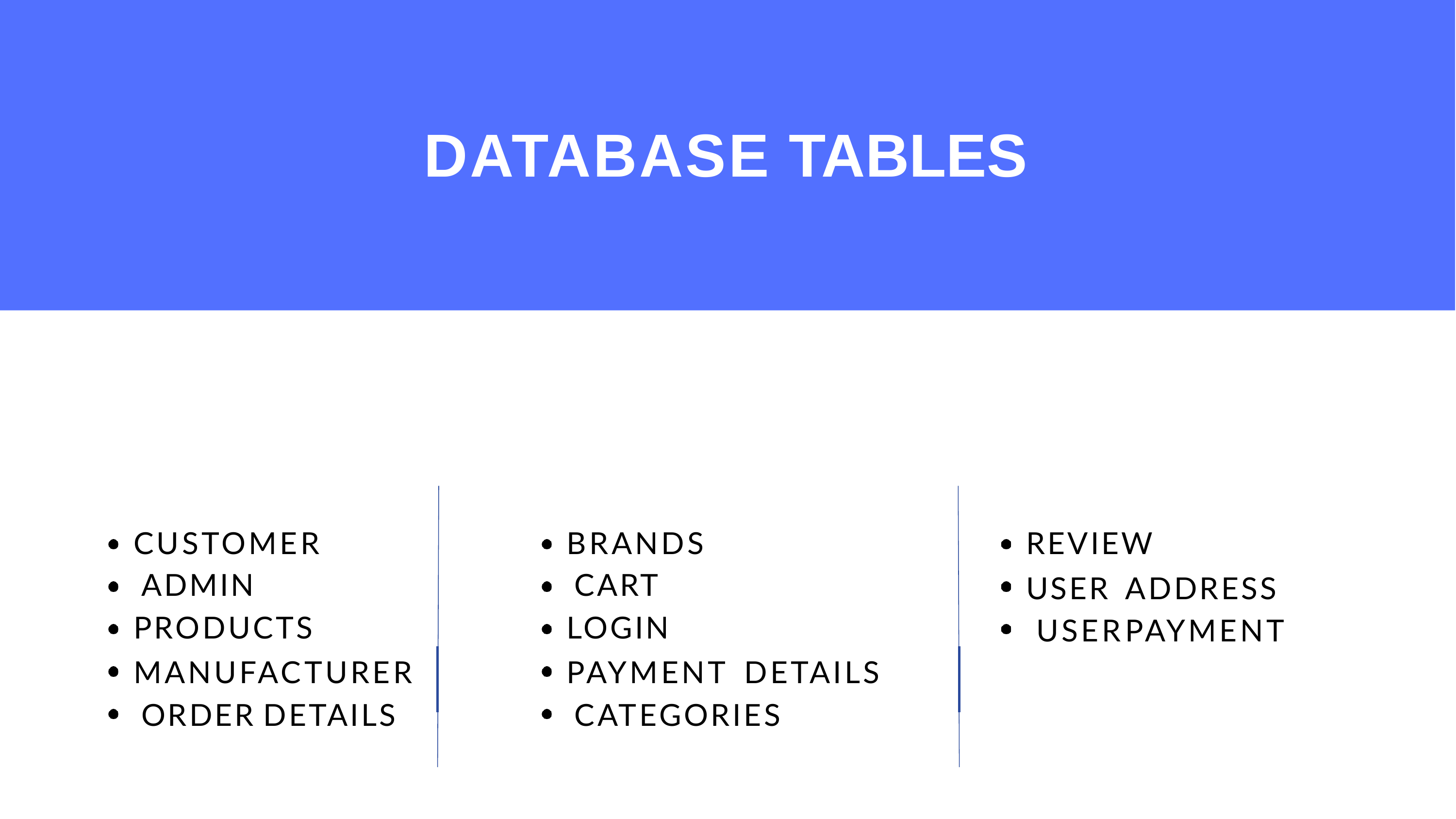

# DATABASE TABLES

CUSTOMER  ADMIN
PRODUCTS
MANUFACTURER  ORDER	DETAILS
BRANDS  CART
LOGIN
PAYMENT	DETAILS  CATEGORIES
REVIEW
USER	ADDRESS  USER	PAYMENT